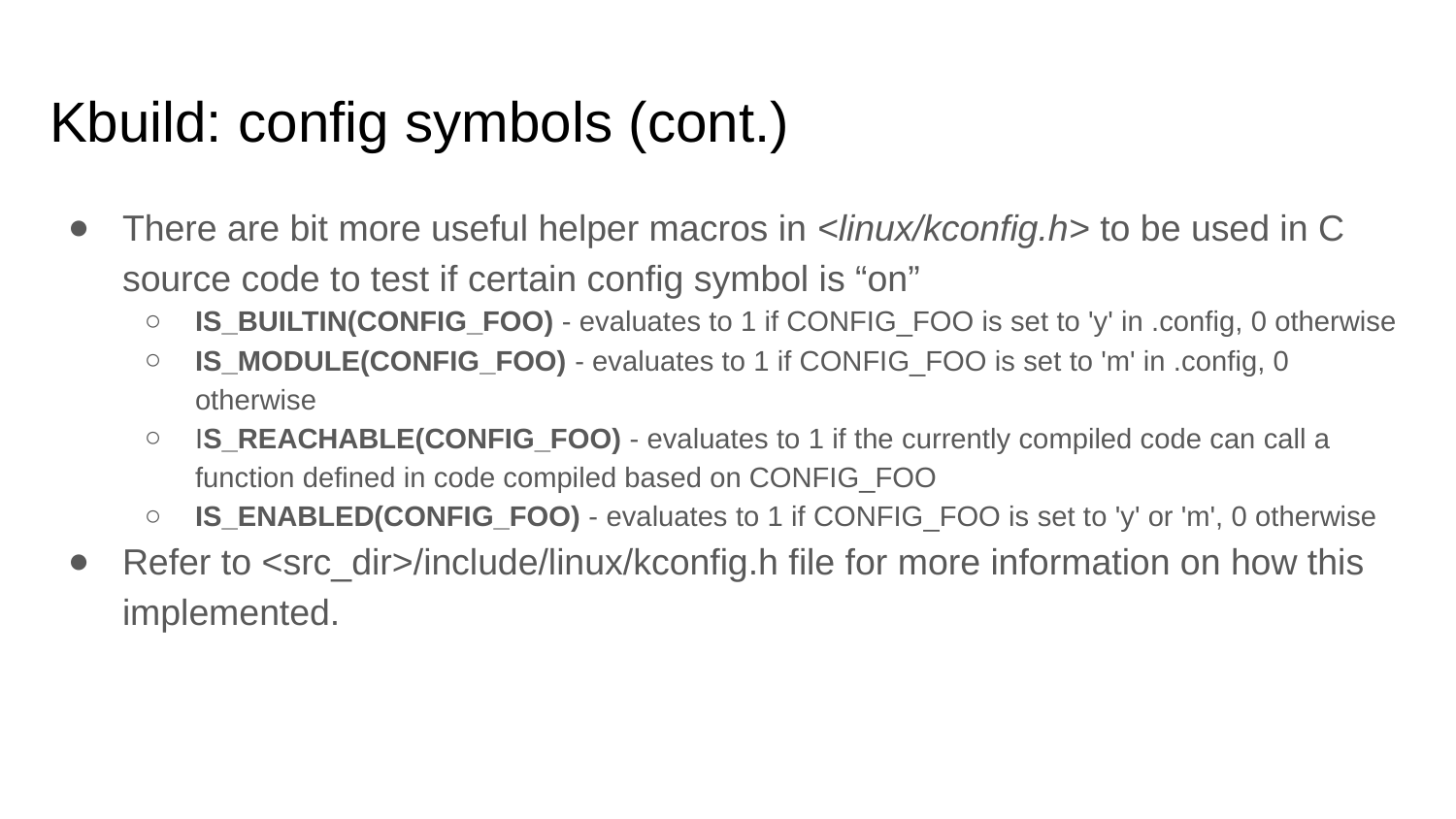

# Kbuild: config symbols (cont.)
There are bit more useful helper macros in <linux/kconfig.h> to be used in C source code to test if certain config symbol is “on”
IS_BUILTIN(CONFIG_FOO) - evaluates to 1 if CONFIG_FOO is set to 'y' in .config, 0 otherwise
IS_MODULE(CONFIG_FOO) - evaluates to 1 if CONFIG_FOO is set to 'm' in .config, 0 otherwise
IS_REACHABLE(CONFIG_FOO) - evaluates to 1 if the currently compiled code can call a function defined in code compiled based on CONFIG_FOO
IS_ENABLED(CONFIG_FOO) - evaluates to 1 if CONFIG_FOO is set to 'y' or 'm', 0 otherwise
Refer to <src_dir>/include/linux/kconfig.h file for more information on how this implemented.